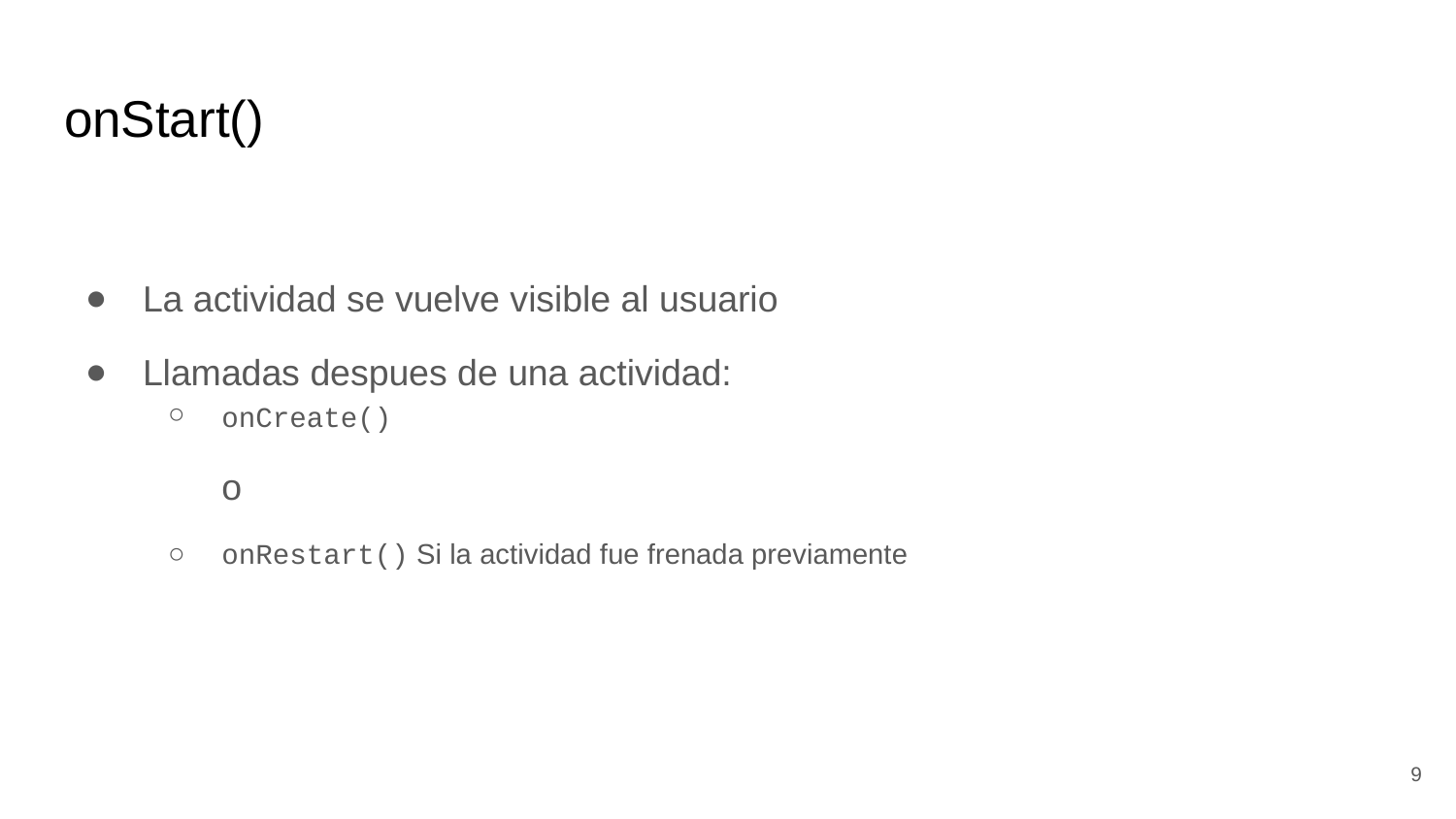

# onStart()
La actividad se vuelve visible al usuario
Llamadas despues de una actividad:
onCreate()
o
onRestart() Si la actividad fue frenada previamente

9